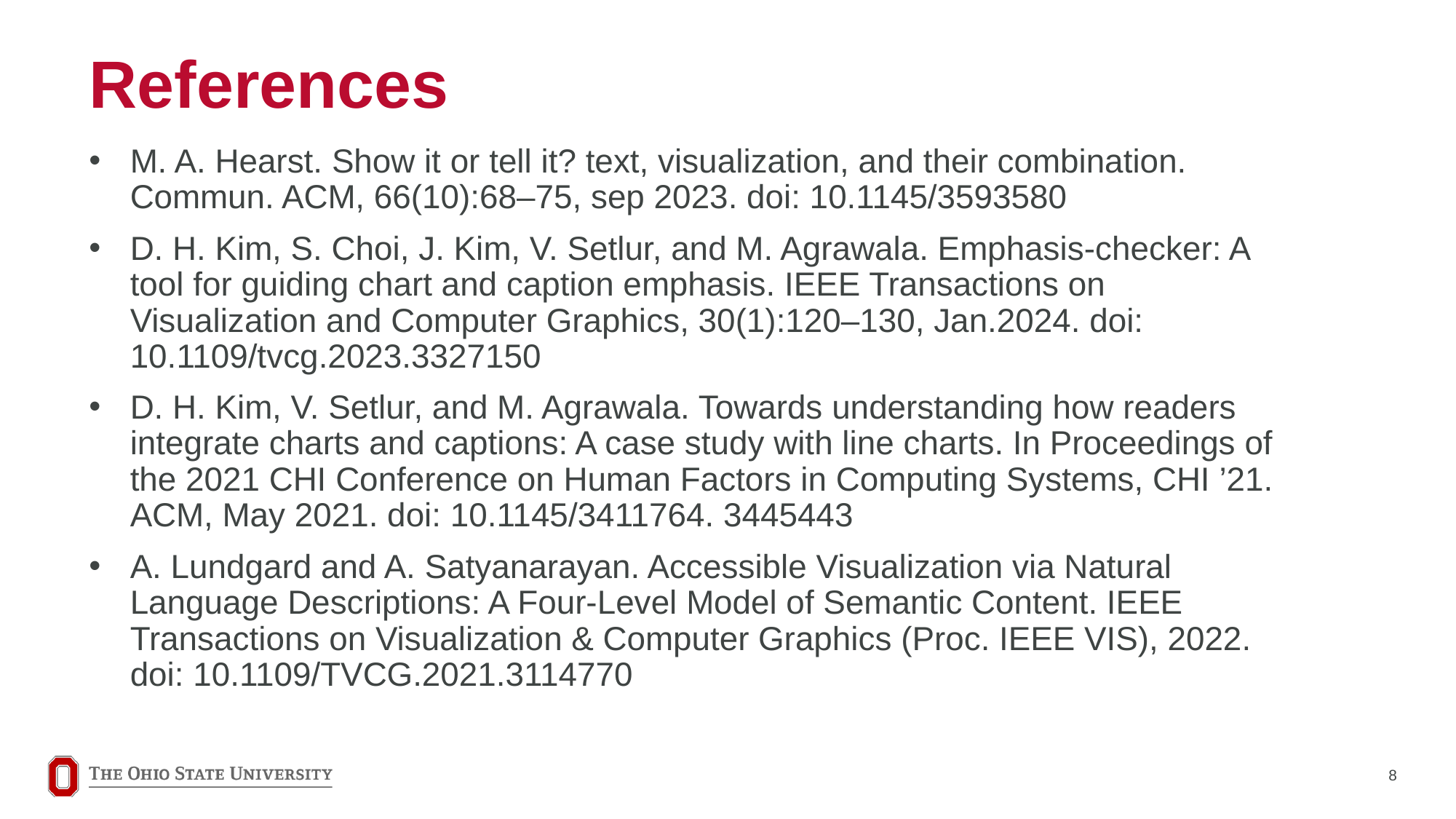

# References
M. A. Hearst. Show it or tell it? text, visualization, and their combination. Commun. ACM, 66(10):68–75, sep 2023. doi: 10.1145/3593580
D. H. Kim, S. Choi, J. Kim, V. Setlur, and M. Agrawala. Emphasis-checker: A tool for guiding chart and caption emphasis. IEEE Transactions on Visualization and Computer Graphics, 30(1):120–130, Jan.2024. doi: 10.1109/tvcg.2023.3327150
D. H. Kim, V. Setlur, and M. Agrawala. Towards understanding how readers integrate charts and captions: A case study with line charts. In Proceedings of the 2021 CHI Conference on Human Factors in Computing Systems, CHI ’21. ACM, May 2021. doi: 10.1145/3411764. 3445443
A. Lundgard and A. Satyanarayan. Accessible Visualization via Natural Language Descriptions: A Four-Level Model of Semantic Content. IEEE Transactions on Visualization & Computer Graphics (Proc. IEEE VIS), 2022. doi: 10.1109/TVCG.2021.3114770

8